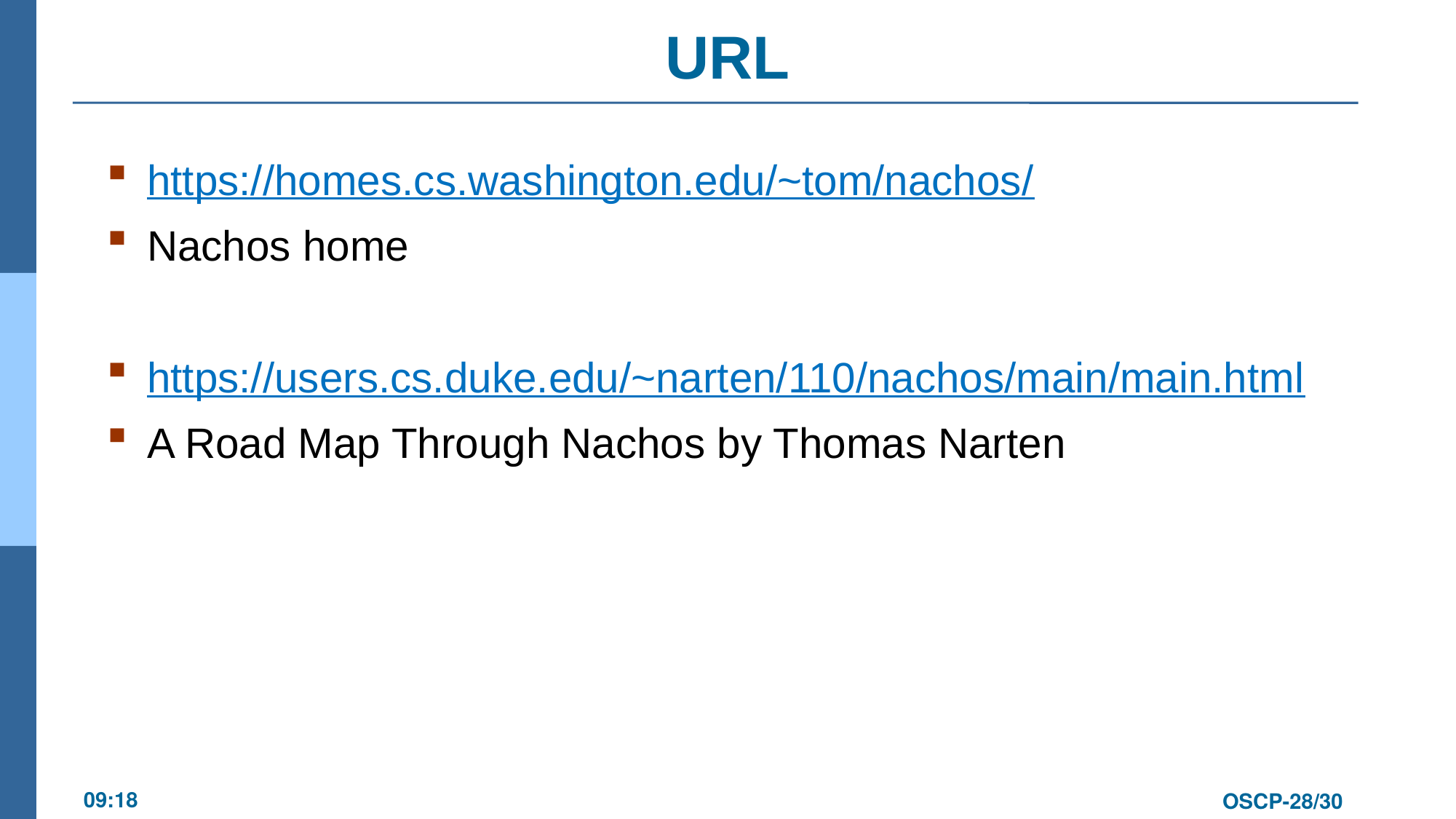

# URL
https://homes.cs.washington.edu/~tom/nachos/
Nachos home

https://users.cs.duke.edu/~narten/110/nachos/main/main.html
A Road Map Through Nachos by Thomas Narten